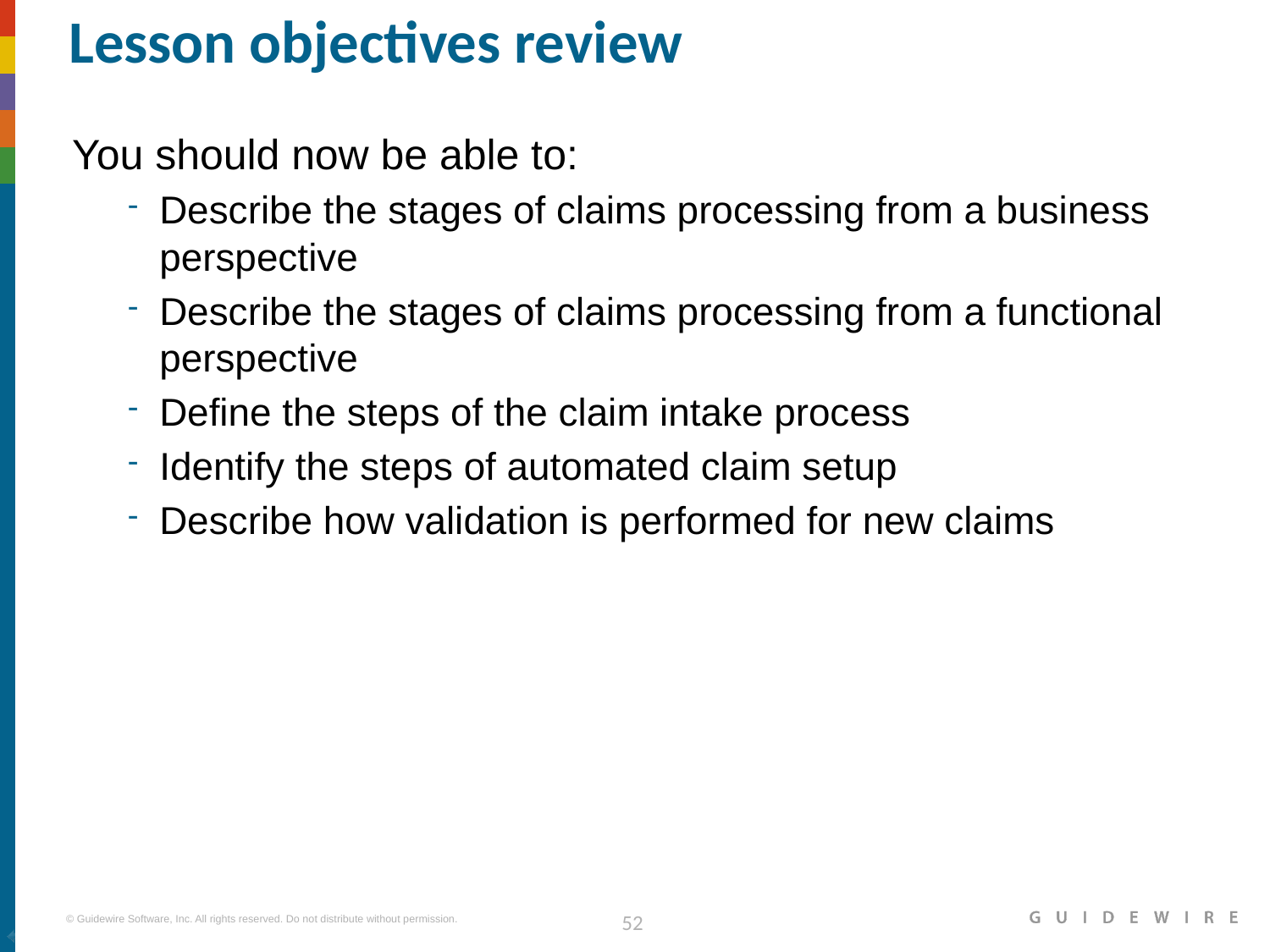

# Lesson objectives review
You should now be able to:
Describe the stages of claims processing from a business perspective
Describe the stages of claims processing from a functional perspective
Define the steps of the claim intake process
Identify the steps of automated claim setup
Describe how validation is performed for new claims